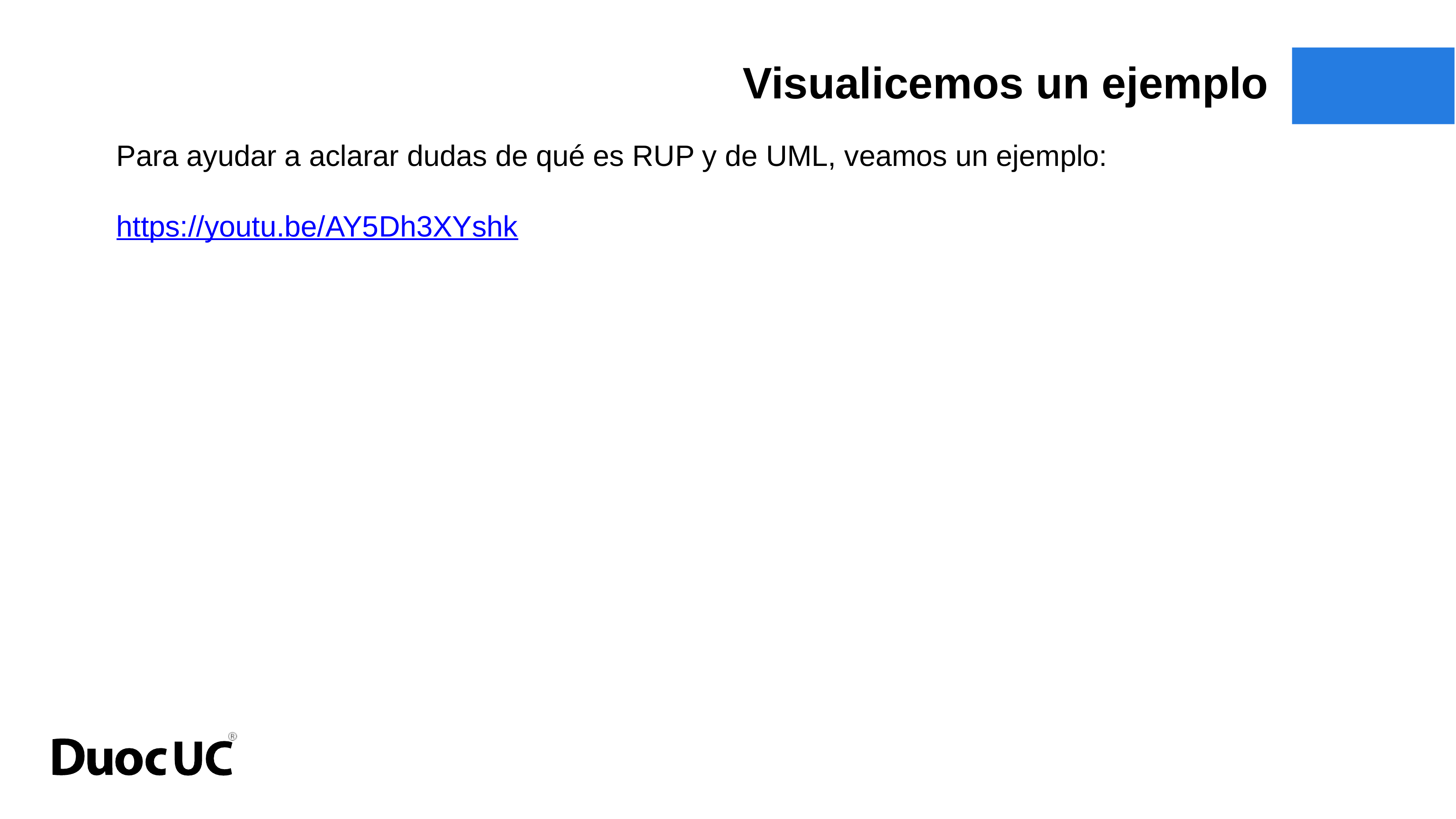

Visualicemos un ejemplo
Para ayudar a aclarar dudas de qué es RUP y de UML, veamos un ejemplo:

https://youtu.be/AY5Dh3XYshk